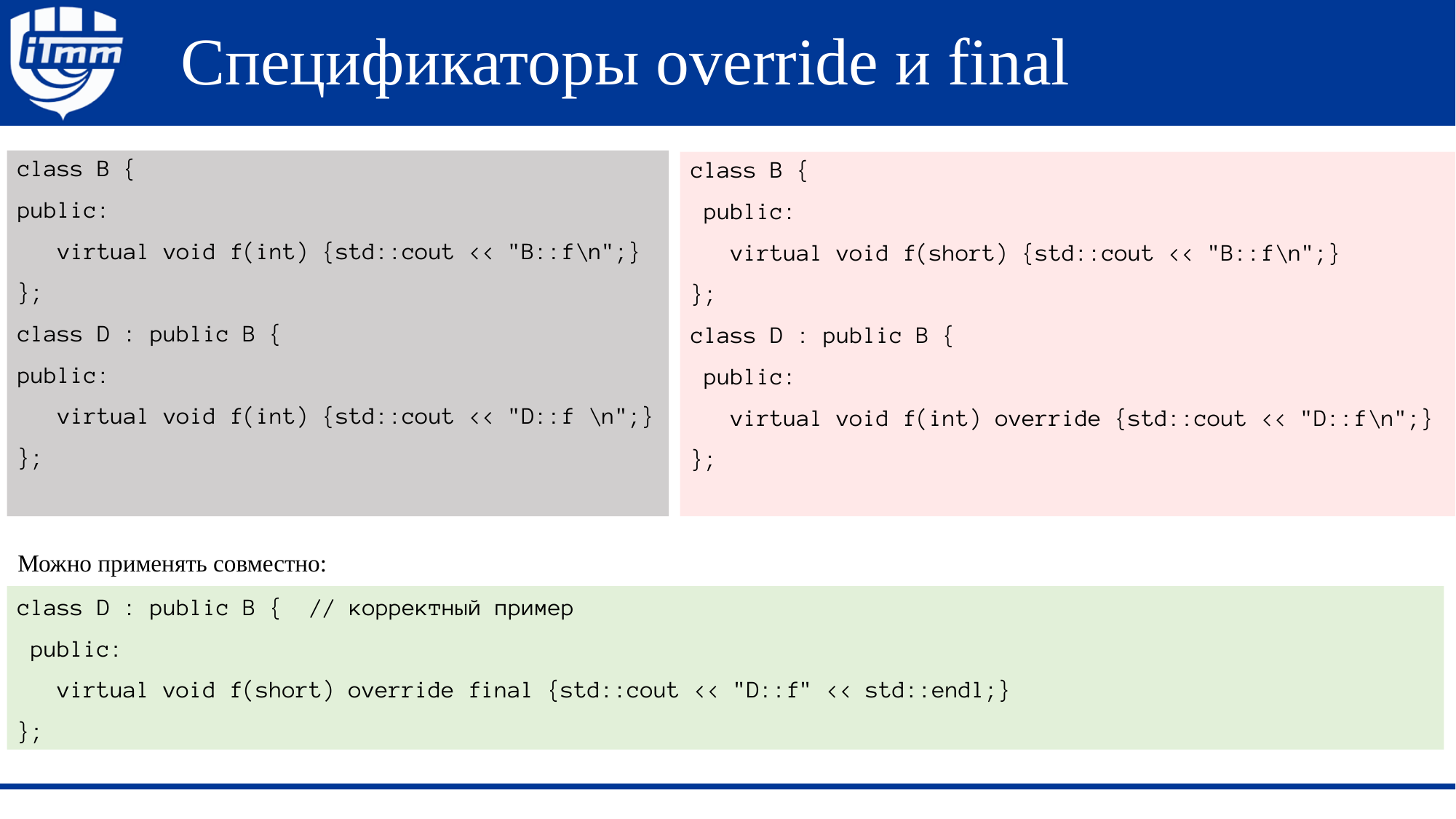

# Спецификаторы override и final
class B {
public:
   virtual void f(int) {std::cout << "B::f\n";}
};
class D : public B {
public:
   virtual void f(int) {std::cout << "D::f \n";}
};

class B {
 public:
   virtual void f(short) {std::cout << "B::f\n";}
};
class D : public B {
 public:
   virtual void f(int) override {std::cout << "D::f\n";}
};

Можно применять совместно:
class D : public B {  // корректный пример
 public:
   virtual void f(short) override final {std::cout << "D::f" << std::endl;}
};